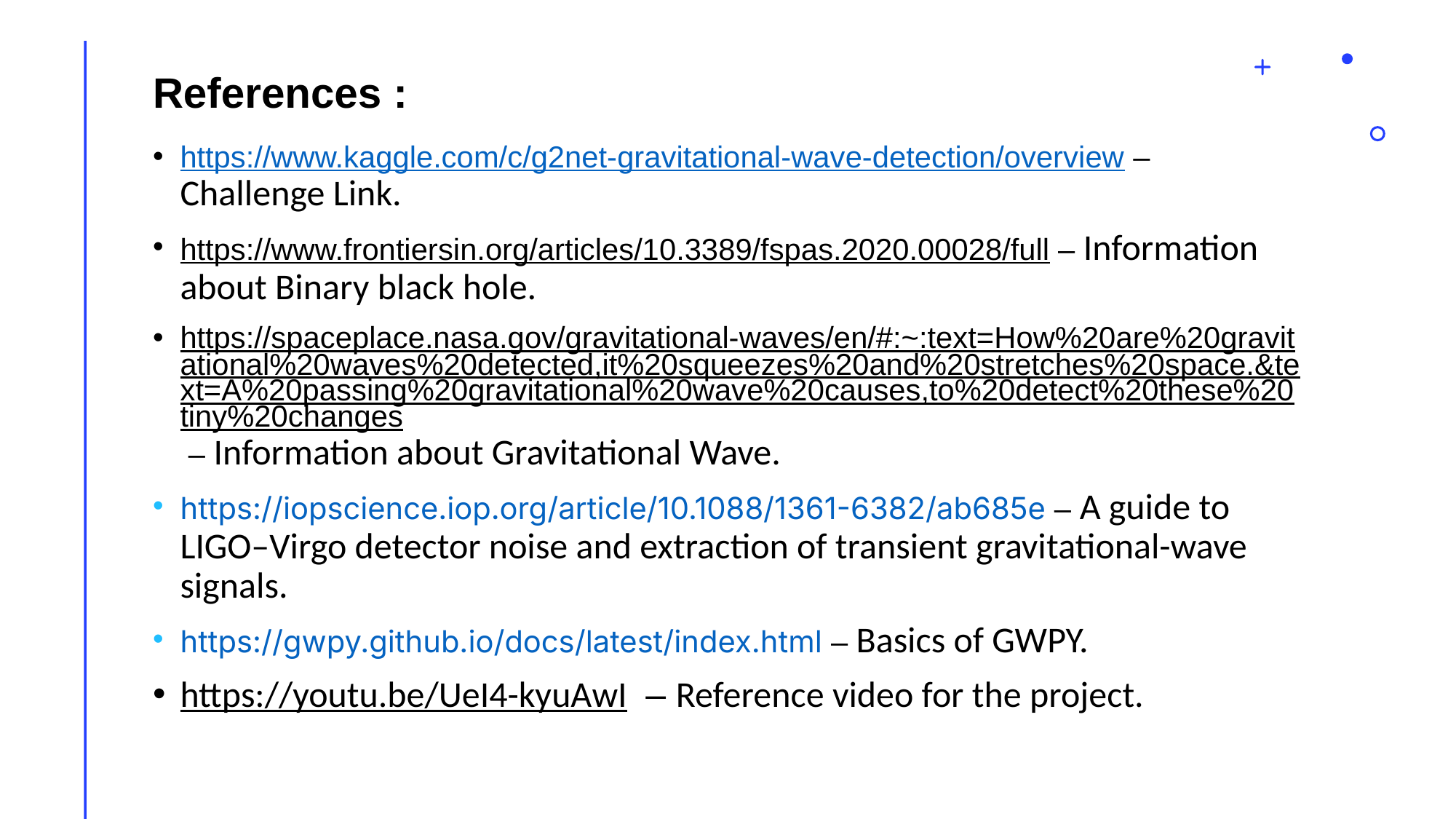

References :
https://www.kaggle.com/c/g2net-gravitational-wave-detection/overview – Challenge Link.
https://www.frontiersin.org/articles/10.3389/fspas.2020.00028/full – Information about Binary black hole.
https://spaceplace.nasa.gov/gravitational-waves/en/#:~:text=How%20are%20gravitational%20waves%20detected,it%20squeezes%20and%20stretches%20space.&text=A%20passing%20gravitational%20wave%20causes,to%20detect%20these%20tiny%20changes – Information about Gravitational Wave.
https://iopscience.iop.org/article/10.1088/1361-6382/ab685e – A guide to LIGO–Virgo detector noise and extraction of transient gravitational-wave signals.
https://gwpy.github.io/docs/latest/index.html – Basics of GWPY.
https://youtu.be/UeI4-kyuAwI  – Reference video for the project.